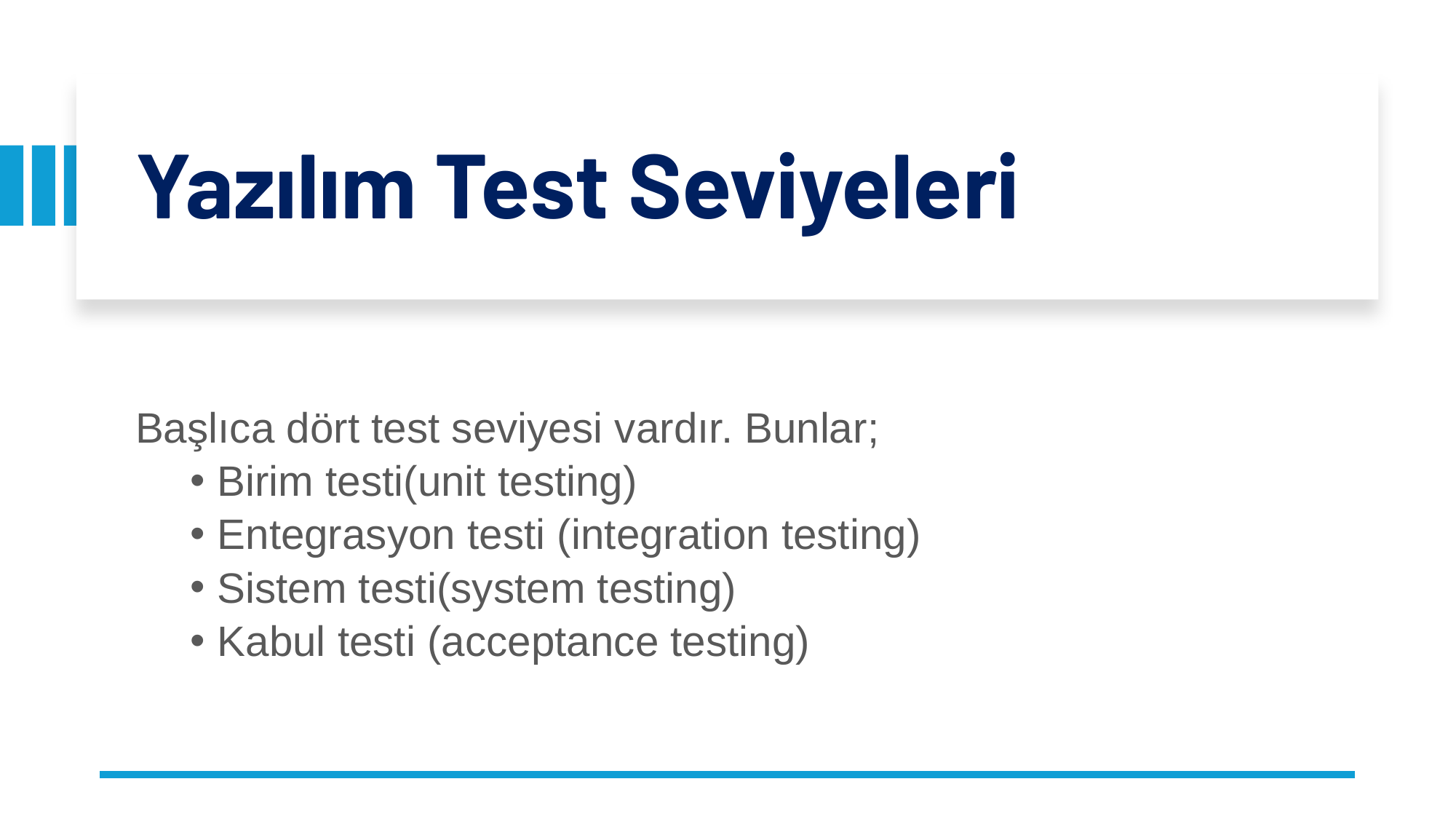

# Yazılım Test Seviyeleri

Başlıca dört test seviyesi vardır. Bunlar;
Birim testi(unit testing)
Entegrasyon testi (integration testing)
Sistem testi(system testing)
Kabul testi (acceptance testing)